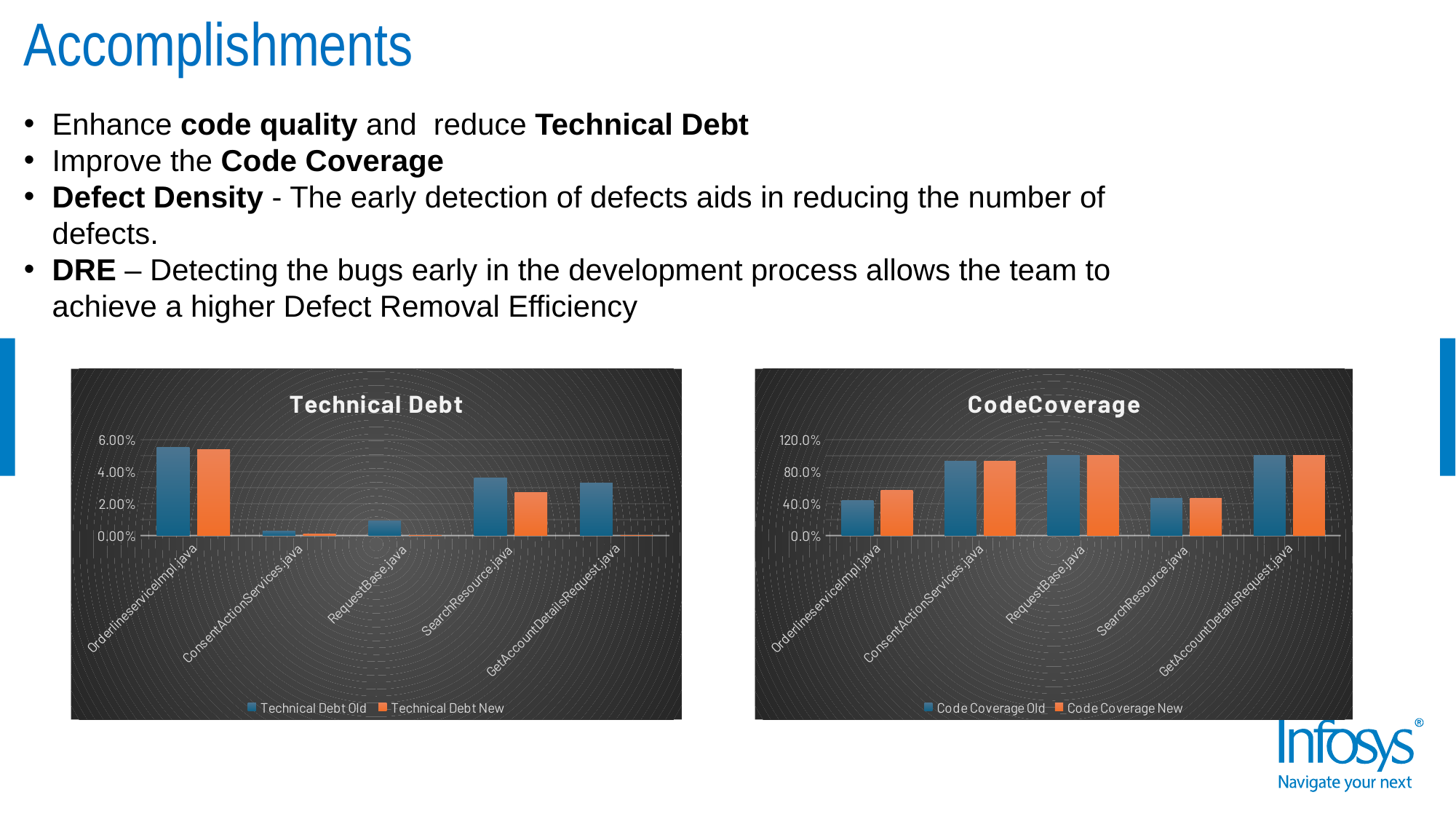

Accomplishments
Enhance code quality and  reduce Technical Debt
Improve the Code Coverage
Defect Density - The early detection of defects aids in reducing the number of defects.
DRE – Detecting the bugs early in the development process allows the team to achieve a higher Defect Removal Efficiency

### Chart: Technical Debt

| Category | Technical Debt | Technical Debt |
|---|---|---|
| OrderlineserviceImpl.java | 0.055 | 0.054 |
| ConsentActionServices.java | 0.003 | 0.001 |
| RequestBase.java  | 0.009 | 0.0 |
| SearchResource.java  | 0.036 | 0.027 |
| GetAccountDetailsRequest.java | 0.033 | 0.0 |

### Chart: CodeCoverage

| Category | Code Coverage | Code Coverage |
|---|---|---|
| OrderlineserviceImpl.java | 0.437 | 0.564 |
| ConsentActionServices.java | 0.932 | 0.934 |
| RequestBase.java  | 1.0 | 1.0 |
| SearchResource.java  | 0.467 | 0.47 |
| GetAccountDetailsRequest.java | 1.0 | 1.0 |